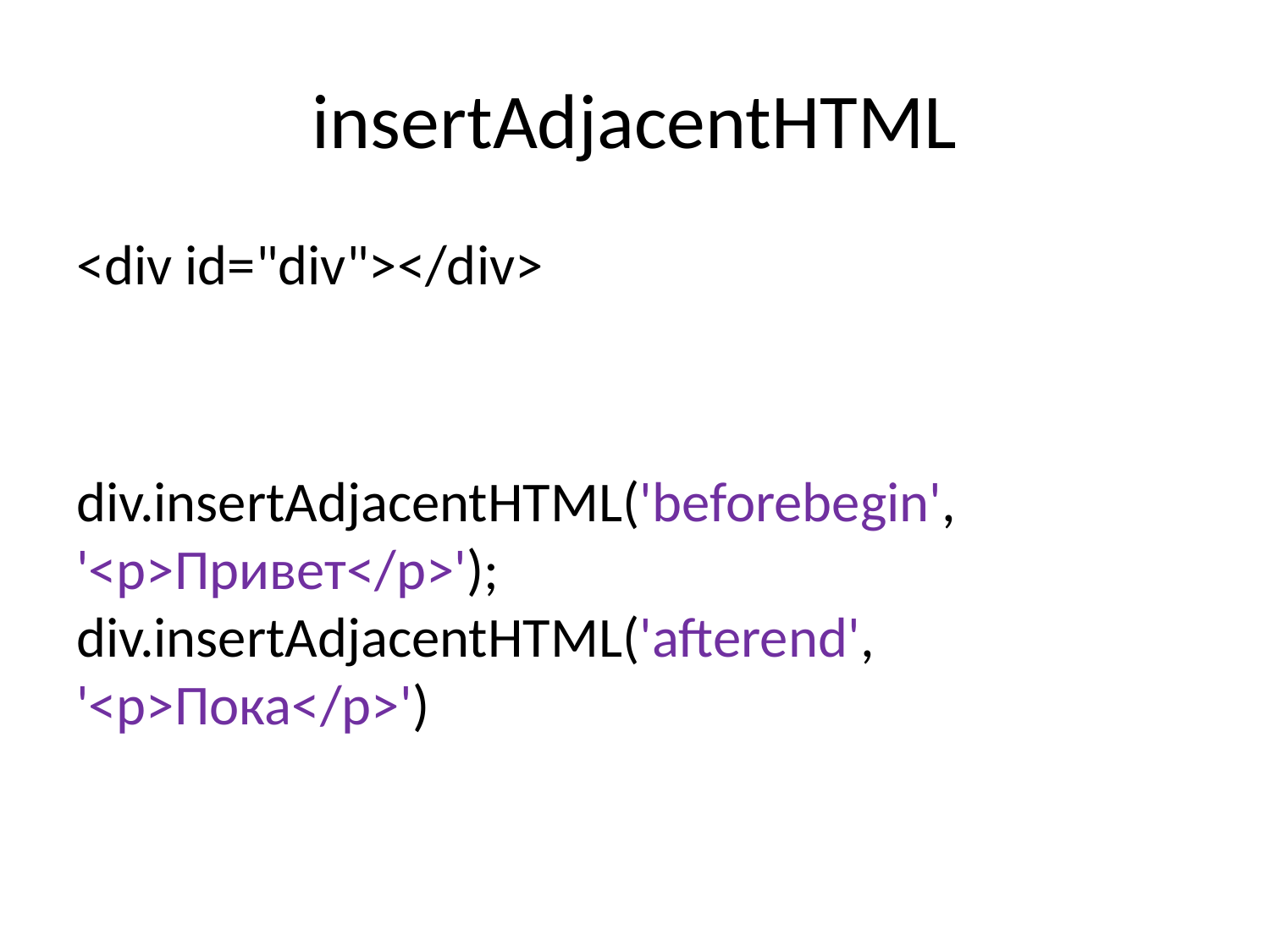

# insertAdjacentHTML
<div id="div"></div>

div.insertAdjacentHTML('beforebegin', '<p>Привет</p>'); div.insertAdjacentHTML('afterend', '<p>Пока</p>')